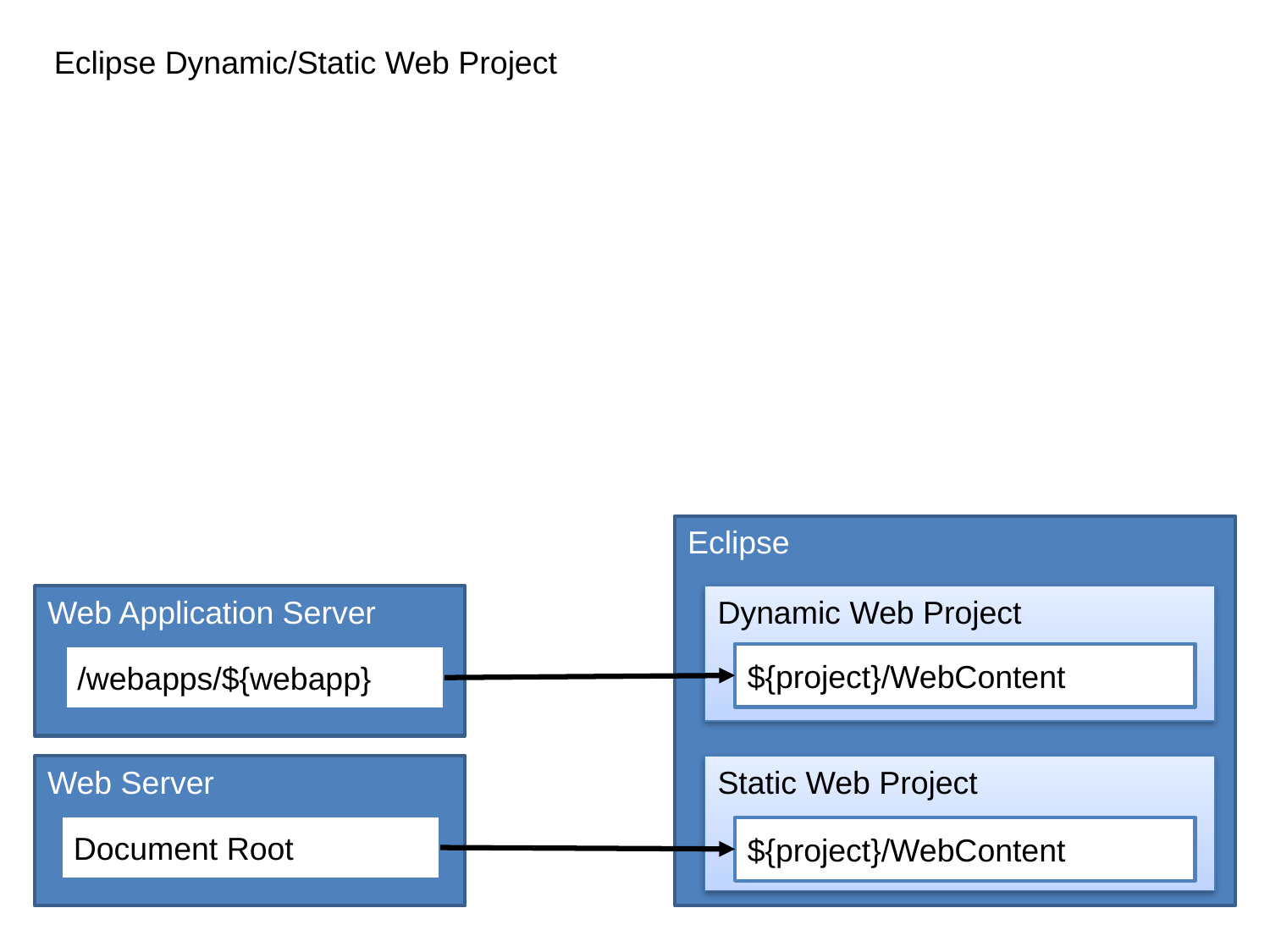

Eclipse Dynamic/Static Web Project
Eclipse
Web Application Server
Dynamic Web Project
${project}/WebContent
/webapps/${webapp}
Web Server
Static Web Project
${project}/WebContent
Document Root